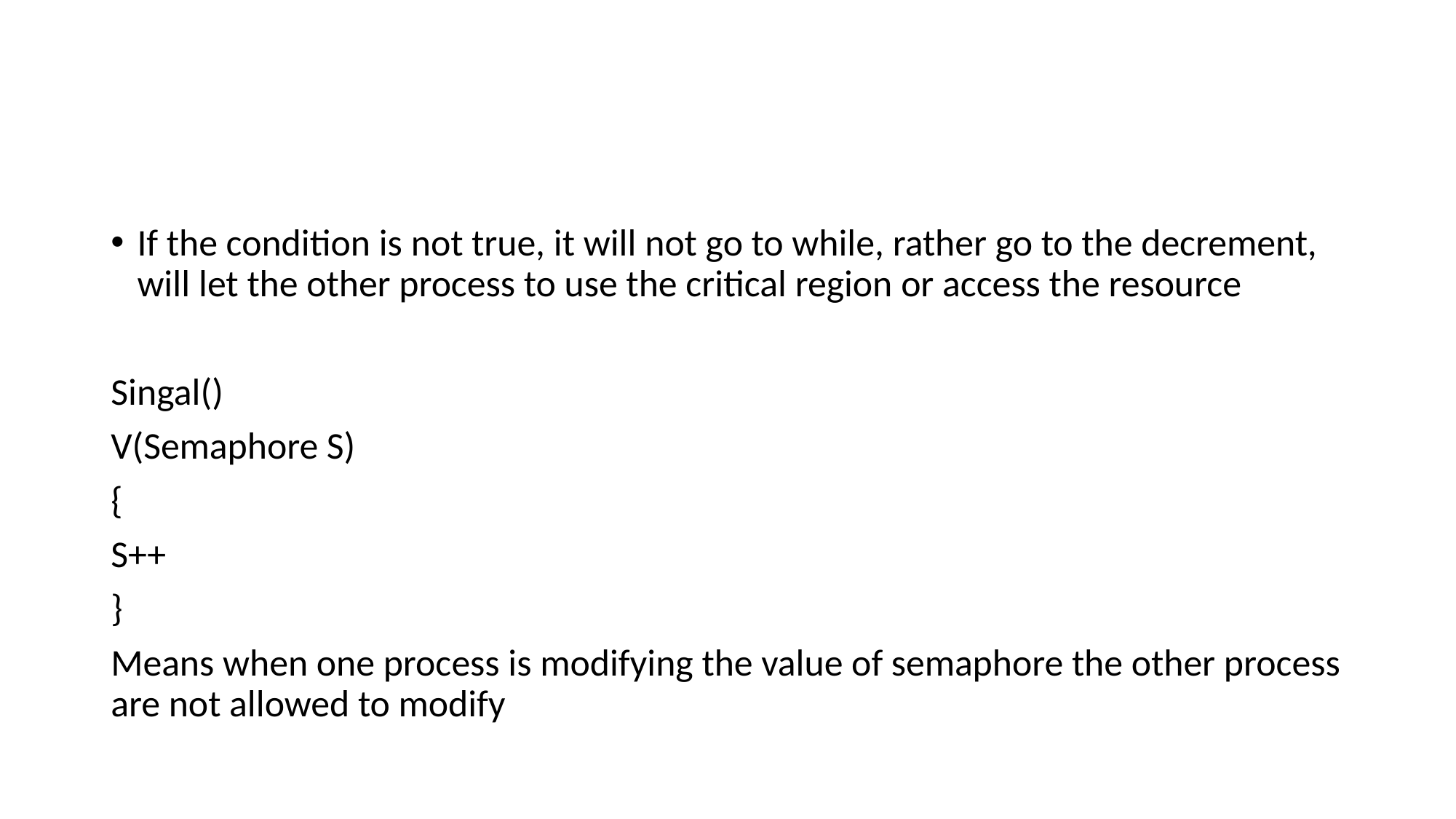

#
If the condition is not true, it will not go to while, rather go to the decrement, will let the other process to use the critical region or access the resource

Singal()
V(Semaphore S)
{
S++
}
Means when one process is modifying the value of semaphore the other process are not allowed to modify